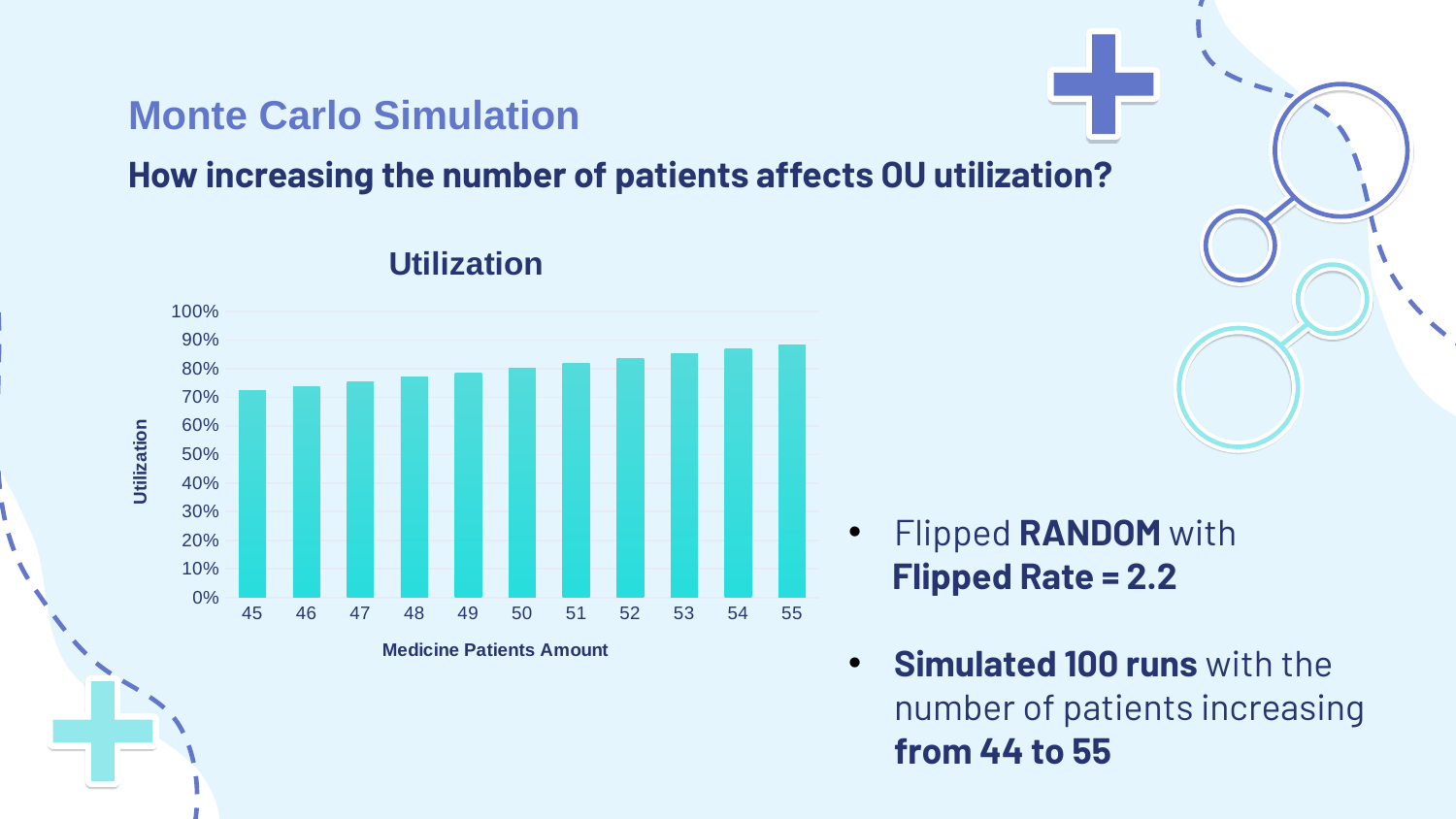

# Monte Carlo Simulation
How increasing the number of patients affects OU utilization?

### Chart:

| Category | Utilization |
|---|---|
| 45 | 0.7224404505667956 |
| 46 | 0.7379126693725276 |
| 47 | 0.7535033977000186 |
| 48 | 0.7693311450710292 |
| 49 | 0.7853959114855588 |
| 50 | 0.8012236588565692 |
| 51 | 0.8177624633581372 |
| 52 | 0.8341827583379456 |
| 53 | 0.8504845437959949 |
| 54 | 0.8677344054281203 |
| 55 | 0.8836806623208908 |

Flipped RANDOM with
      Flipped Rate = 2.2

Simulated 100 runs with the number of patients increasing from 44 to 55